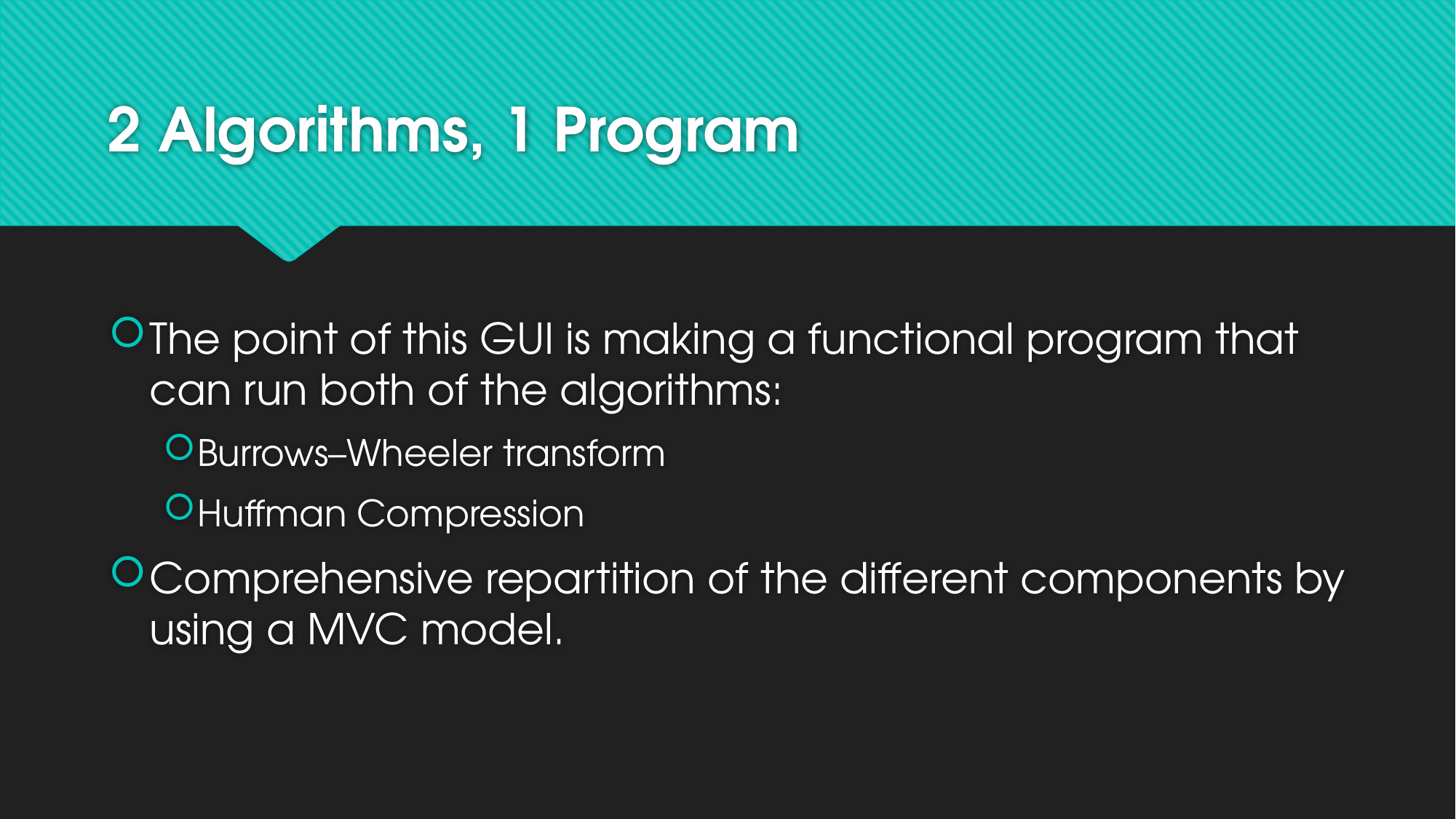

# 2 Algorithms, 1 Program
The point of this GUI is making a functional program that can run both of the algorithms:
Burrows–Wheeler transform
Huffman Compression
Comprehensive repartition of the different components by using a MVC model.